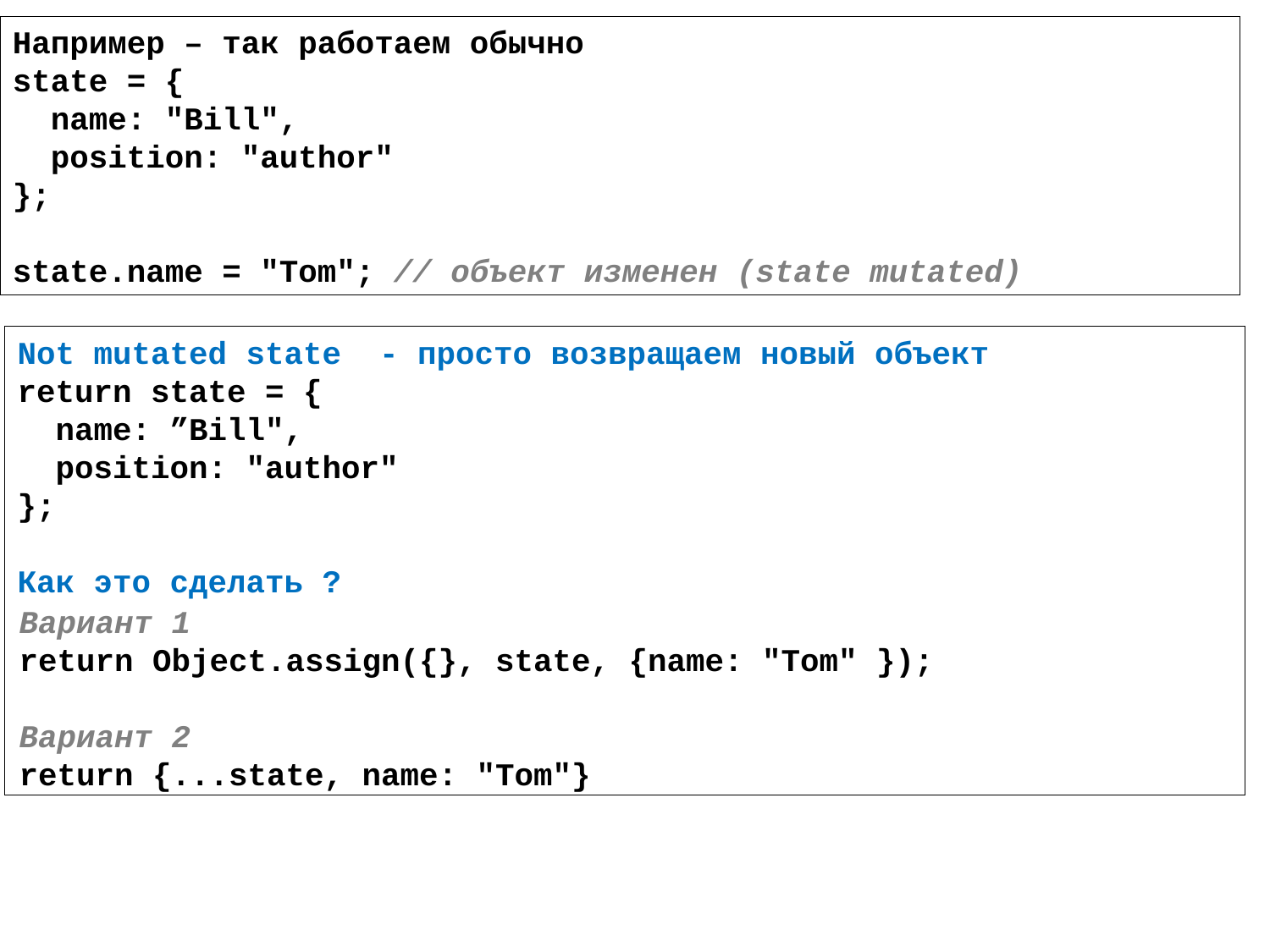

Например – так работаем обычно
state = {
  name: "Bill",
  position: "author"
};

state.name = "Tom"; // объект изменен (state mutated)
Not mutated state  - просто возвращаем новый объект
return state = {
  name: ”Bill",
  position: "author"
};

Как это сделать ?

Вариант 1
return Object.assign({}, state, {name: "Tom" });

Вариант 2
return {...state, name: "Tom"}